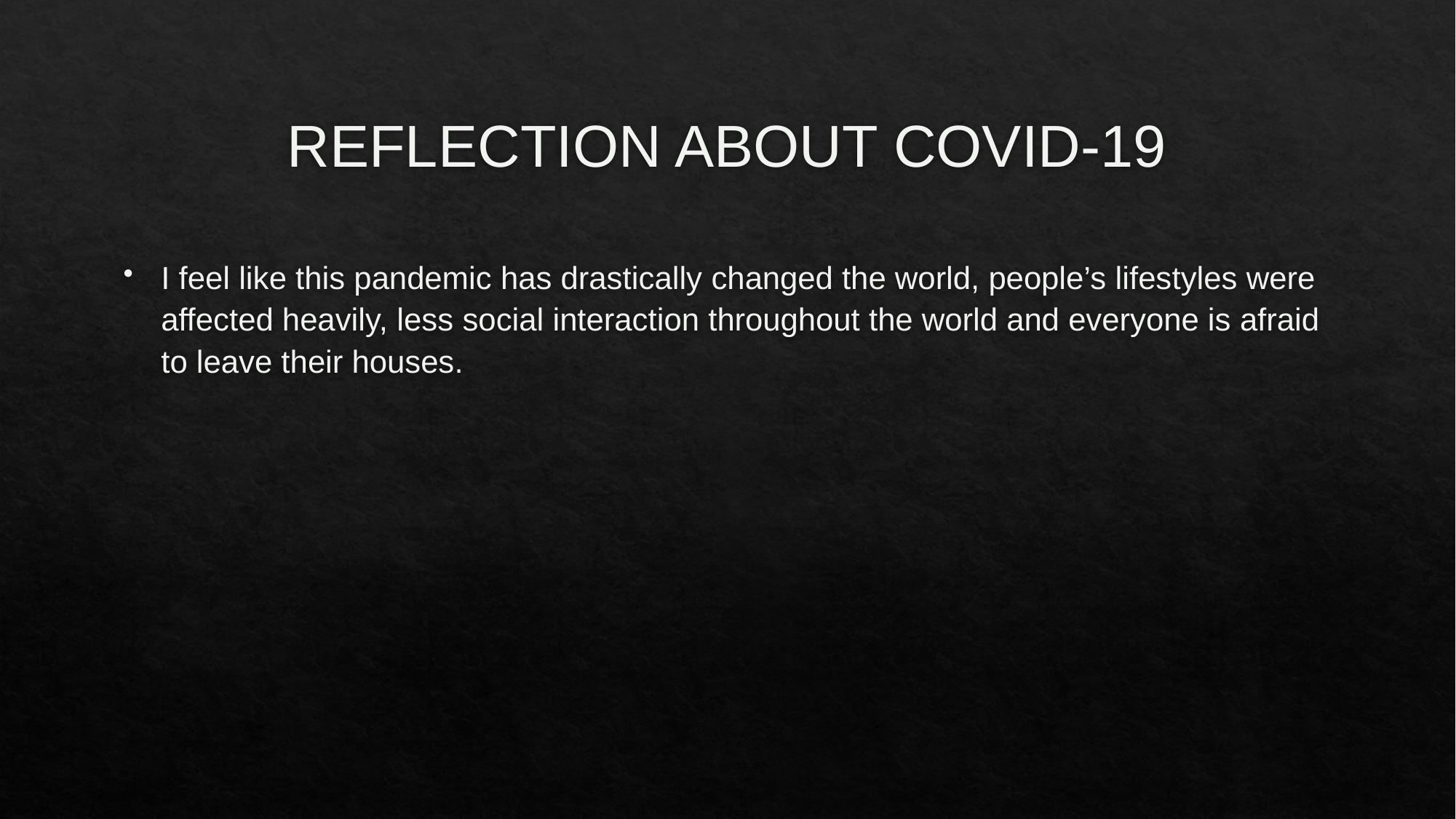

# REFLECTION ABOUT COVID-19
I feel like this pandemic has drastically changed the world, people’s lifestyles were affected heavily, less social interaction throughout the world and everyone is afraid to leave their houses.